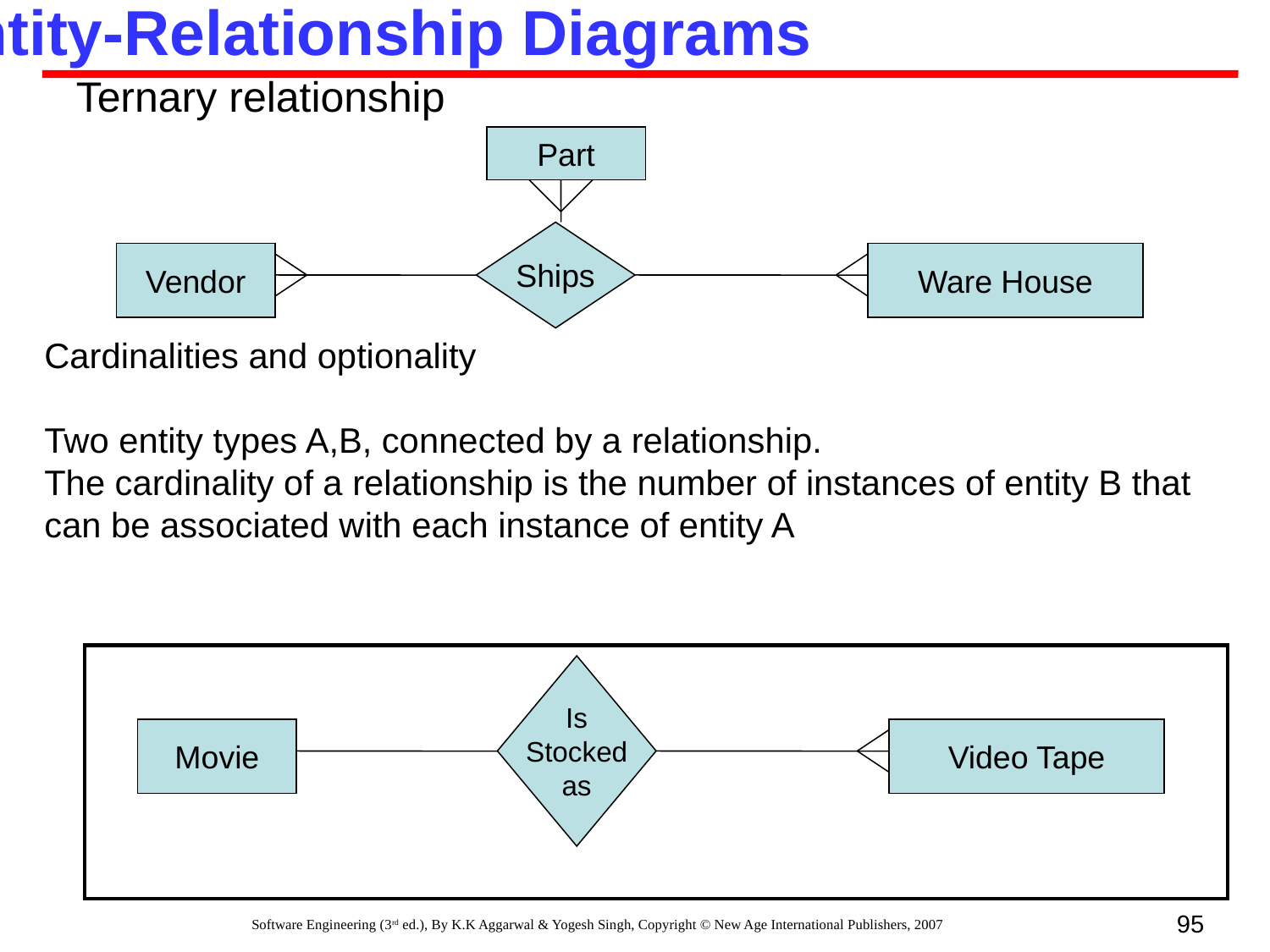

Entity-Relationship Diagrams
Ternary relationship

Part

Ships
Vendor
Ware House

Cardinalities and optionality

Two entity types A,B, connected by a relationship.
The cardinality of a relationship is the number of instances of entity B that can be associated with each instance of entity A

Is
Stocked
as
Movie
Video Tape

95